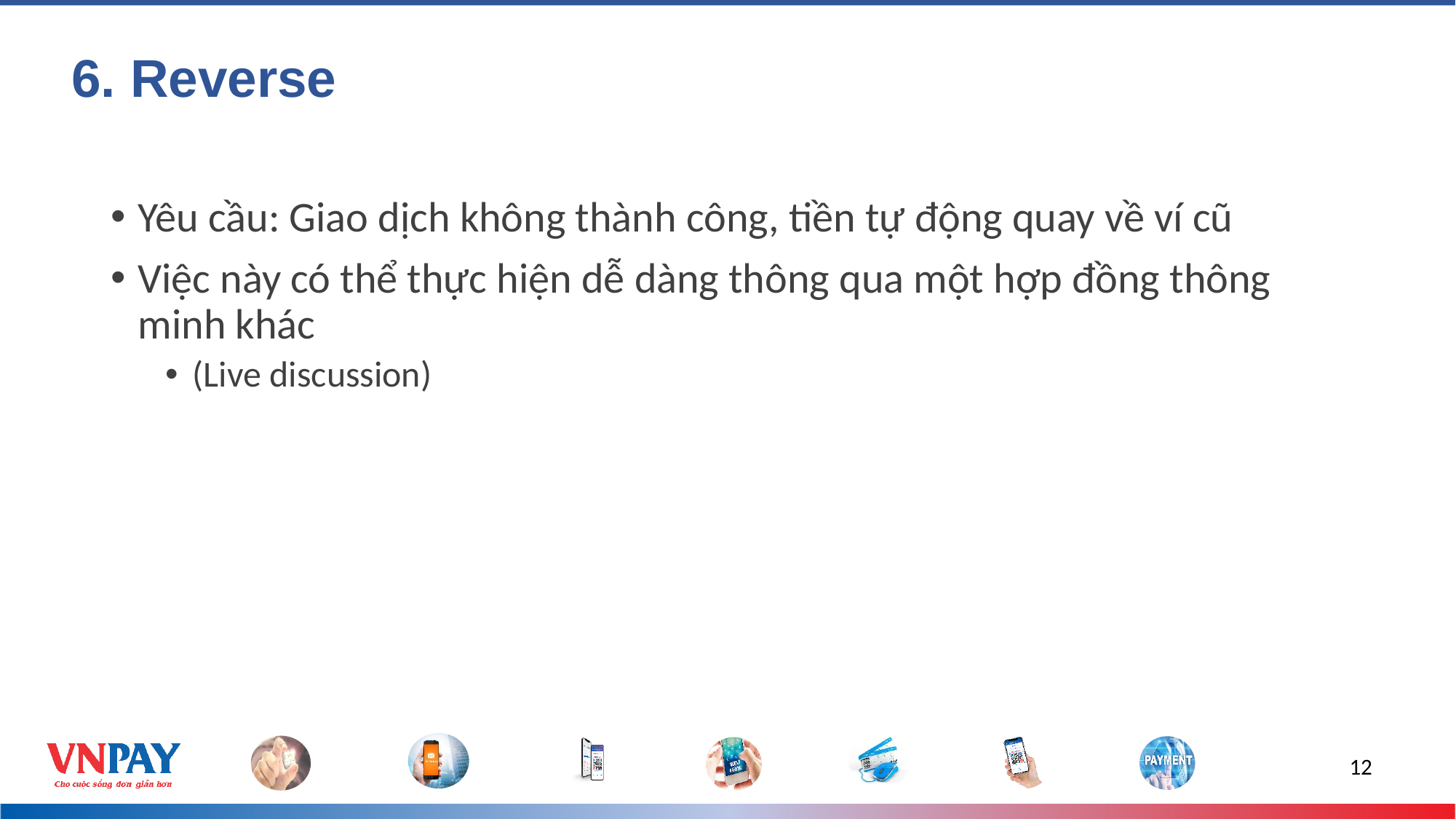

# 6. Reverse
Yêu cầu: Giao dịch không thành công, tiền tự động quay về ví cũ
Việc này có thể thực hiện dễ dàng thông qua một hợp đồng thông minh khác
(Live discussion)
12